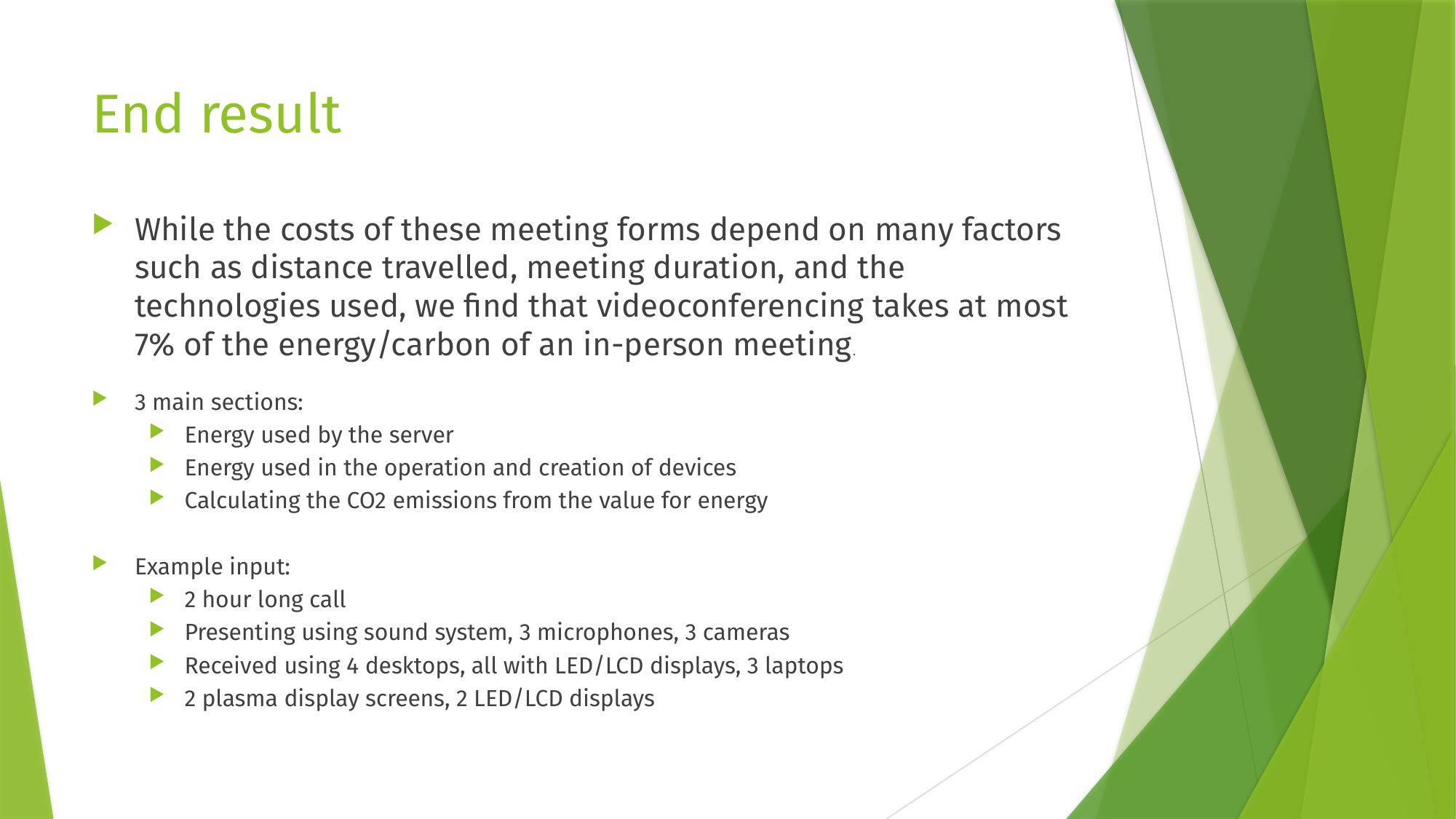

# End result
While the costs of these meeting forms depend on many factors such as distance travelled, meeting duration, and the technologies used, we find that videoconferencing takes at most 7% of the energy/carbon of an in-person meeting.

3 main sections:
Energy used by the server
Energy used in the operation and creation of devices
Calculating the CO2 emissions from the value for energy

Example input:
2 hour long call
Presenting using sound system, 3 microphones, 3 cameras
Received using 4 desktops, all with LED/LCD displays, 3 laptops
2 plasma display screens, 2 LED/LCD displays